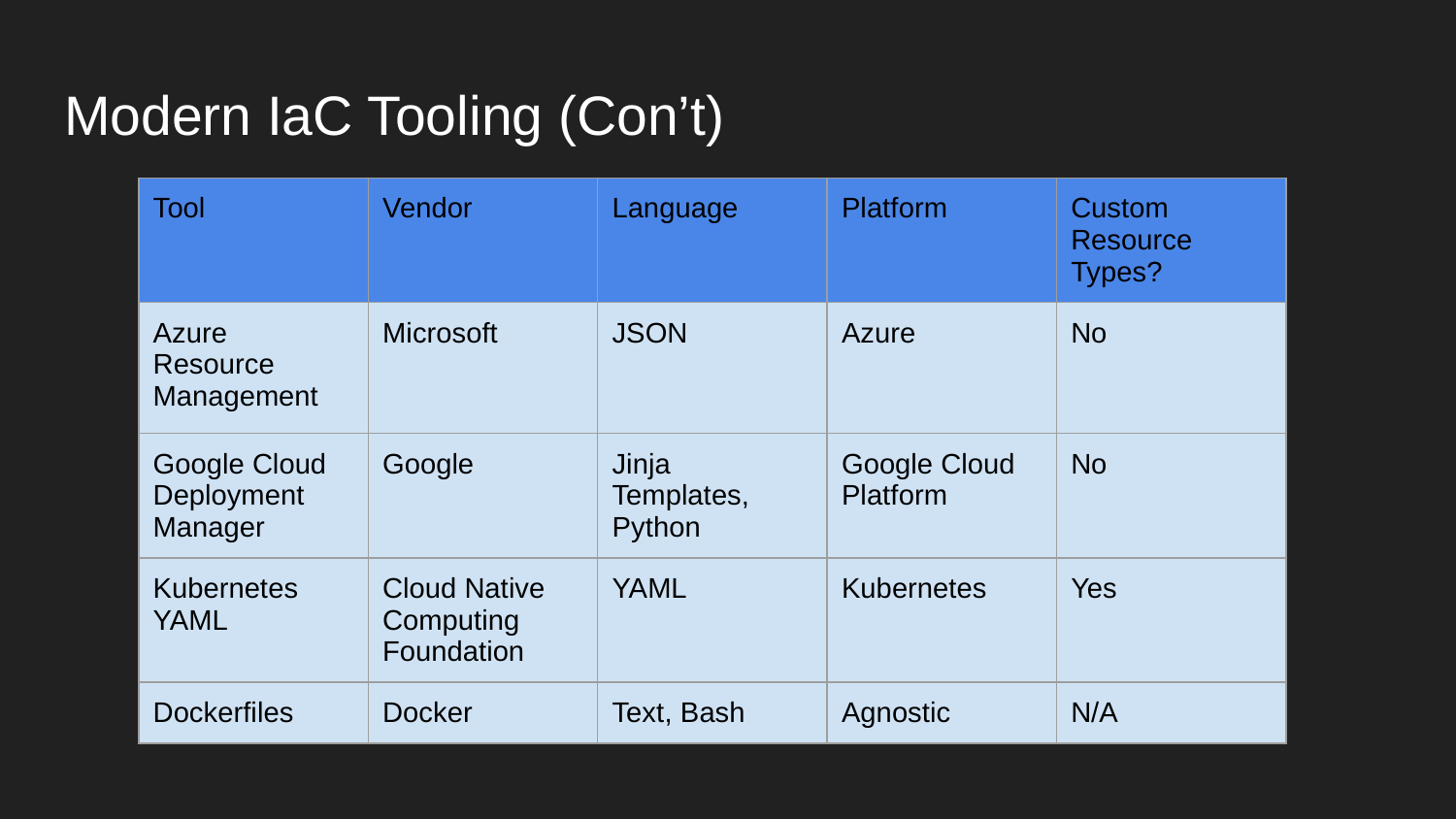

# Modern IaC Tooling (Con’t)
| Tool | Vendor | Language | Platform | Custom Resource Types? |
| --- | --- | --- | --- | --- |
| Azure Resource Management | Microsoft | JSON | Azure | No |
| Google Cloud Deployment Manager | Google | Jinja Templates, Python | Google Cloud Platform | No |
| Kubernetes YAML | Cloud Native Computing Foundation | YAML | Kubernetes | Yes |
| Dockerfiles | Docker | Text, Bash | Agnostic | N/A |